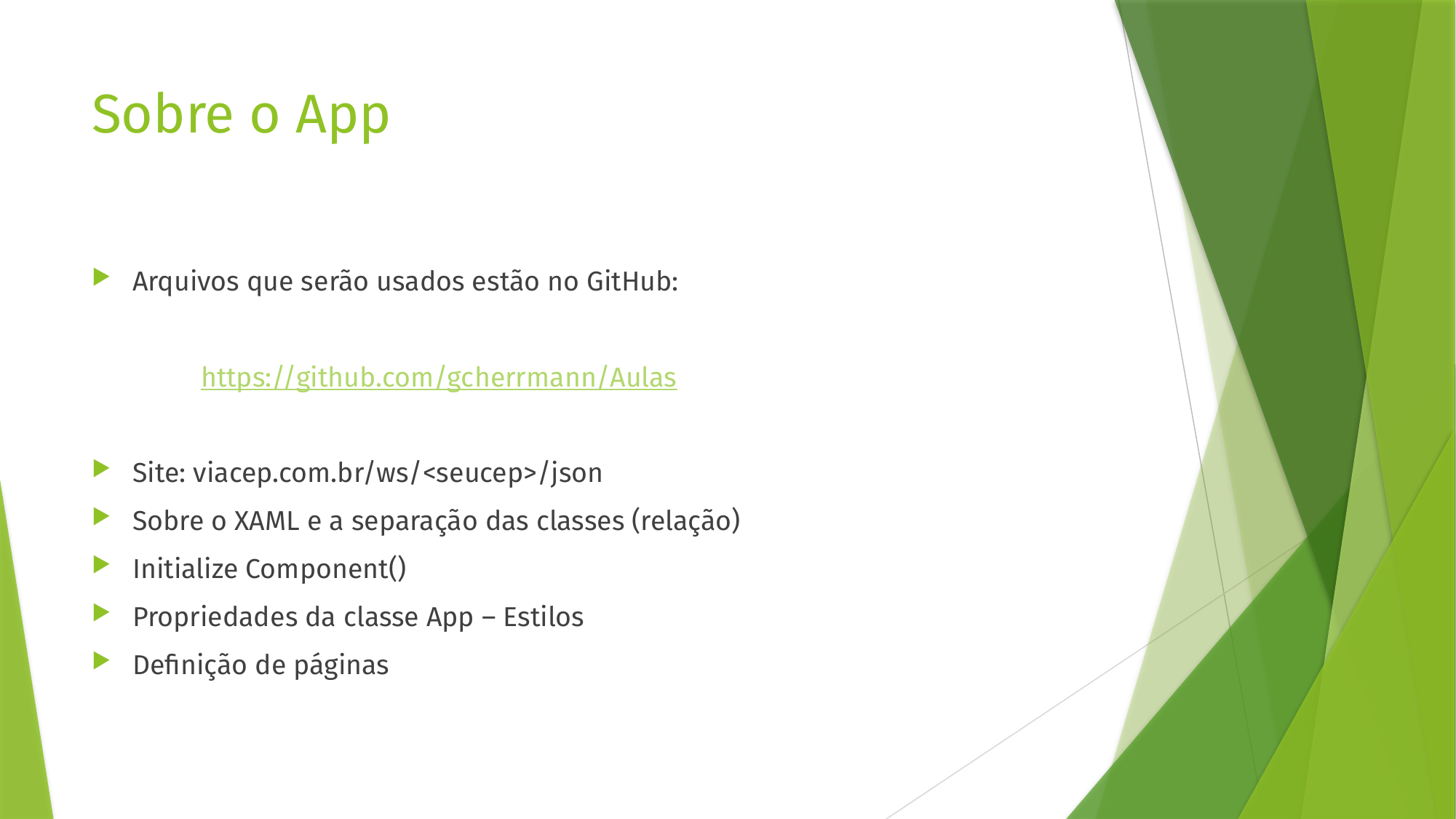

# Sobre o App
Arquivos que serão usados estão no GitHub:

	https://github.com/gcherrmann/Aulas

Site: viacep.com.br/ws/<seucep>/json
Sobre o XAML e a separação das classes (relação)
Initialize Component()
Propriedades da classe App – Estilos
Definição de páginas